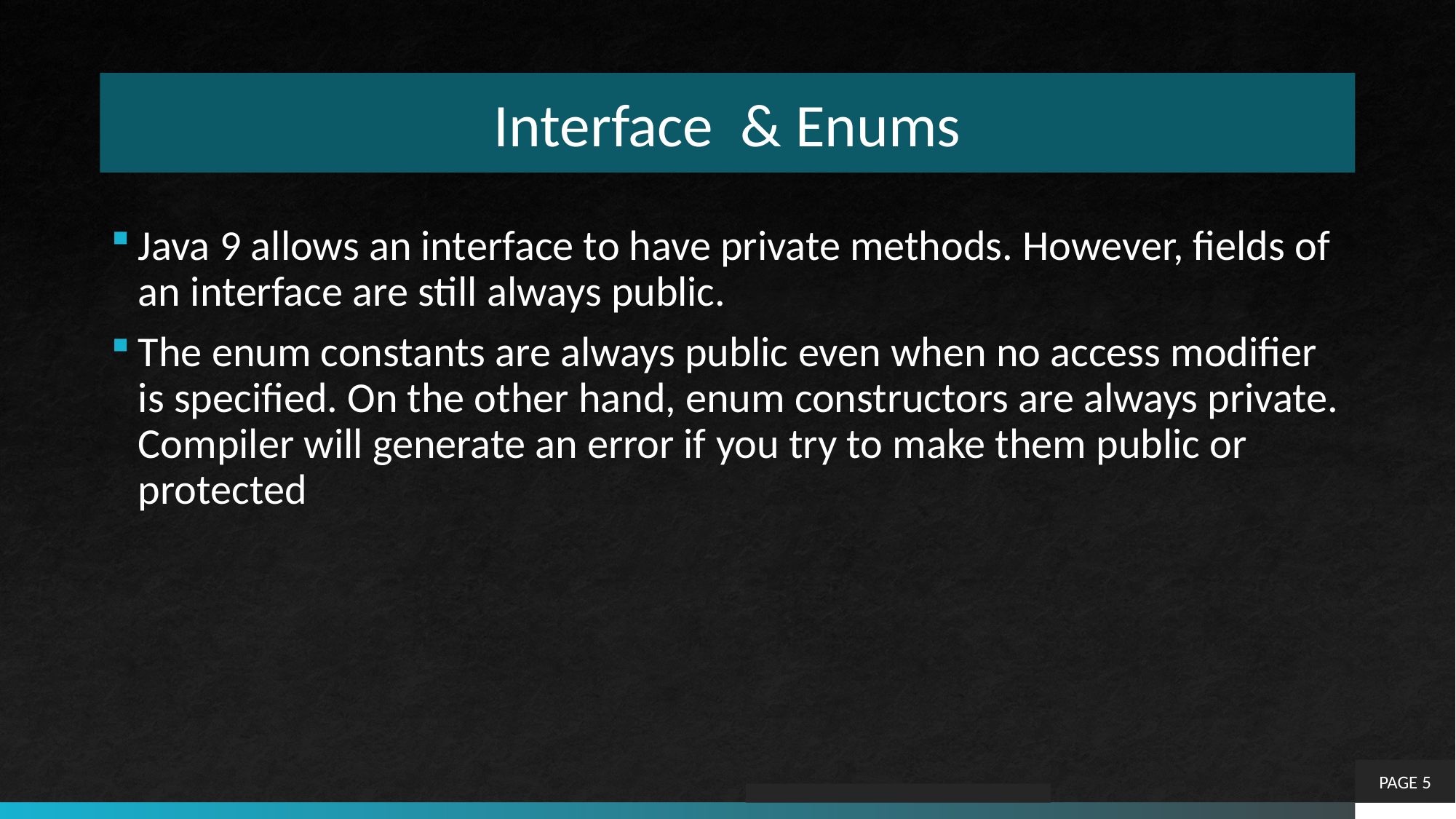

# Interface  & Enums
Java 9 allows an interface to have private methods. However, fields of an interface are still always public.
The enum constants are always public even when no access modifier is specified. On the other hand, enum constructors are always private. Compiler will generate an error if you try to make them public or protected
PAGE 5